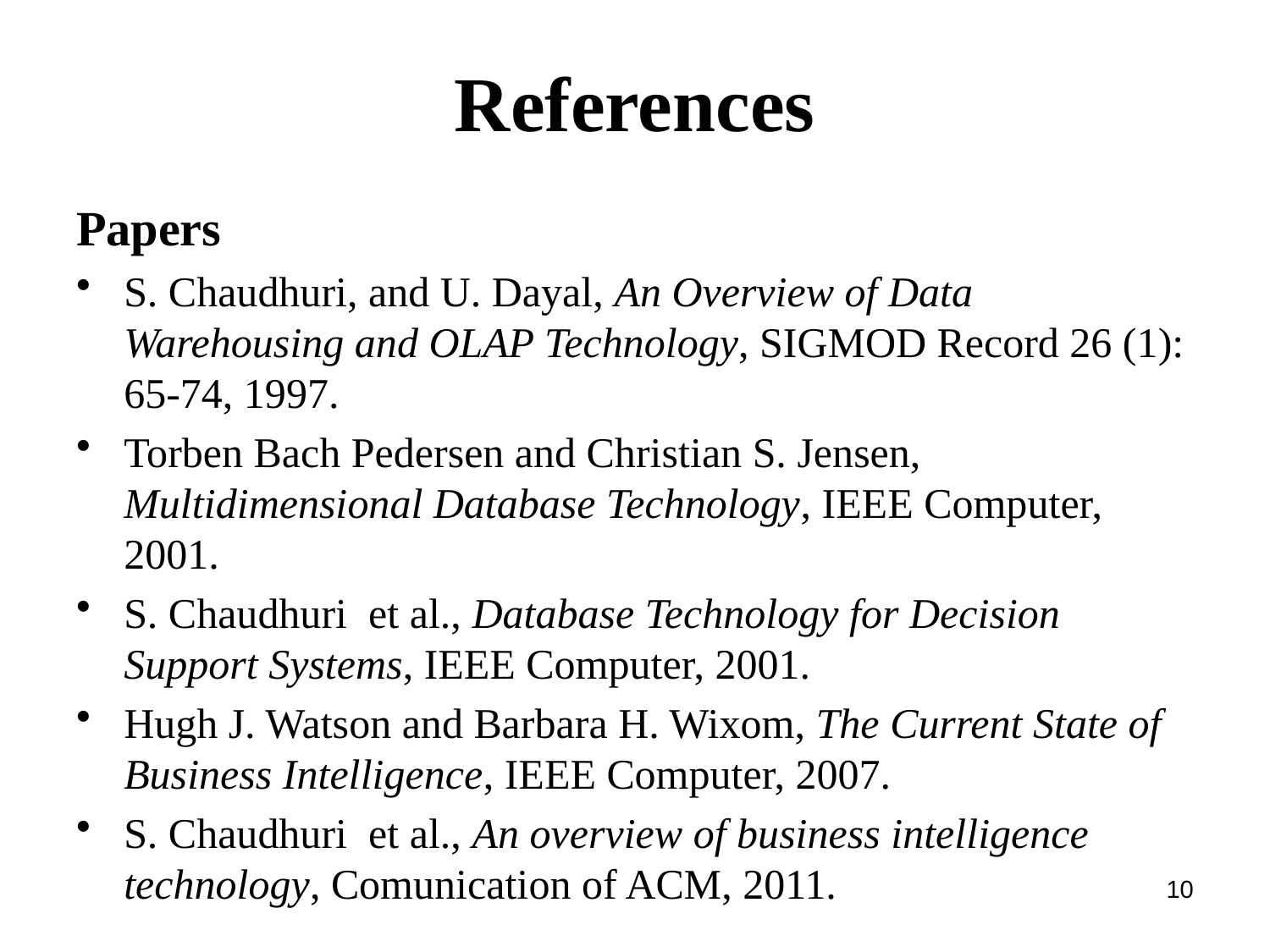

# References
Papers
S. Chaudhuri, and U. Dayal, An Overview of Data Warehousing and OLAP Technology, SIGMOD Record 26 (1): 65-74, 1997.
Torben Bach Pedersen and Christian S. Jensen, Multidimensional Database Technology, IEEE Computer, 2001.
S. Chaudhuri  et al., Database Technology for Decision Support Systems, IEEE Computer, 2001.
Hugh J. Watson and Barbara H. Wixom, The Current State of Business Intelligence, IEEE Computer, 2007.
S. Chaudhuri  et al., An overview of business intelligence technology, Comunication of ACM, 2011.
10